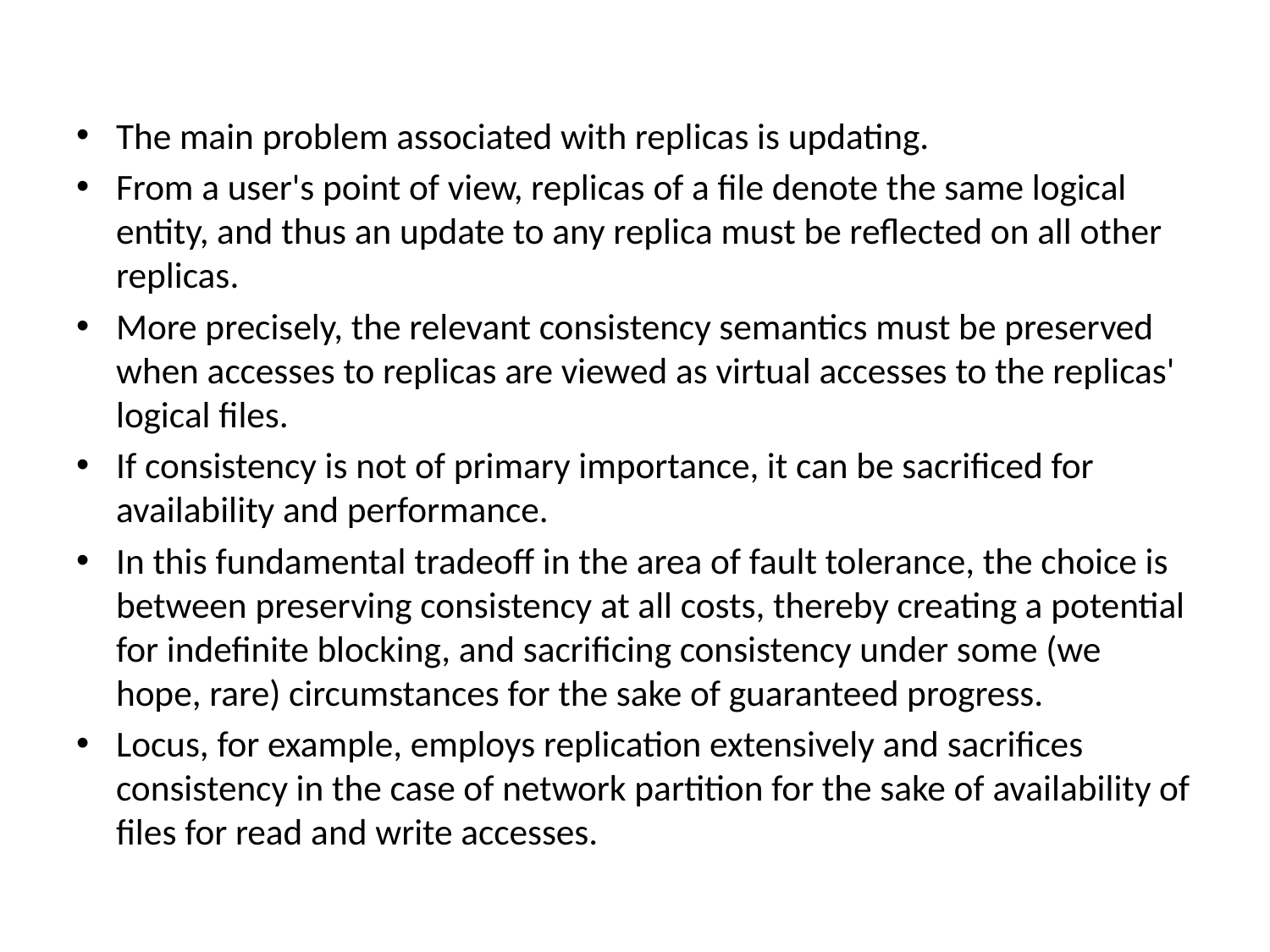

#
The main problem associated with replicas is updating.
From a user's point of view, replicas of a file denote the same logical entity, and thus an update to any replica must be reflected on all other replicas.
More precisely, the relevant consistency semantics must be preserved when accesses to replicas are viewed as virtual accesses to the replicas' logical files.
If consistency is not of primary importance, it can be sacrificed for availability and performance.
In this fundamental tradeoff in the area of fault tolerance, the choice is between preserving consistency at all costs, thereby creating a potential for indefinite blocking, and sacrificing consistency under some (we hope, rare) circumstances for the sake of guaranteed progress.
Locus, for example, employs replication extensively and sacrifices consistency in the case of network partition for the sake of availability of files for read and write accesses.